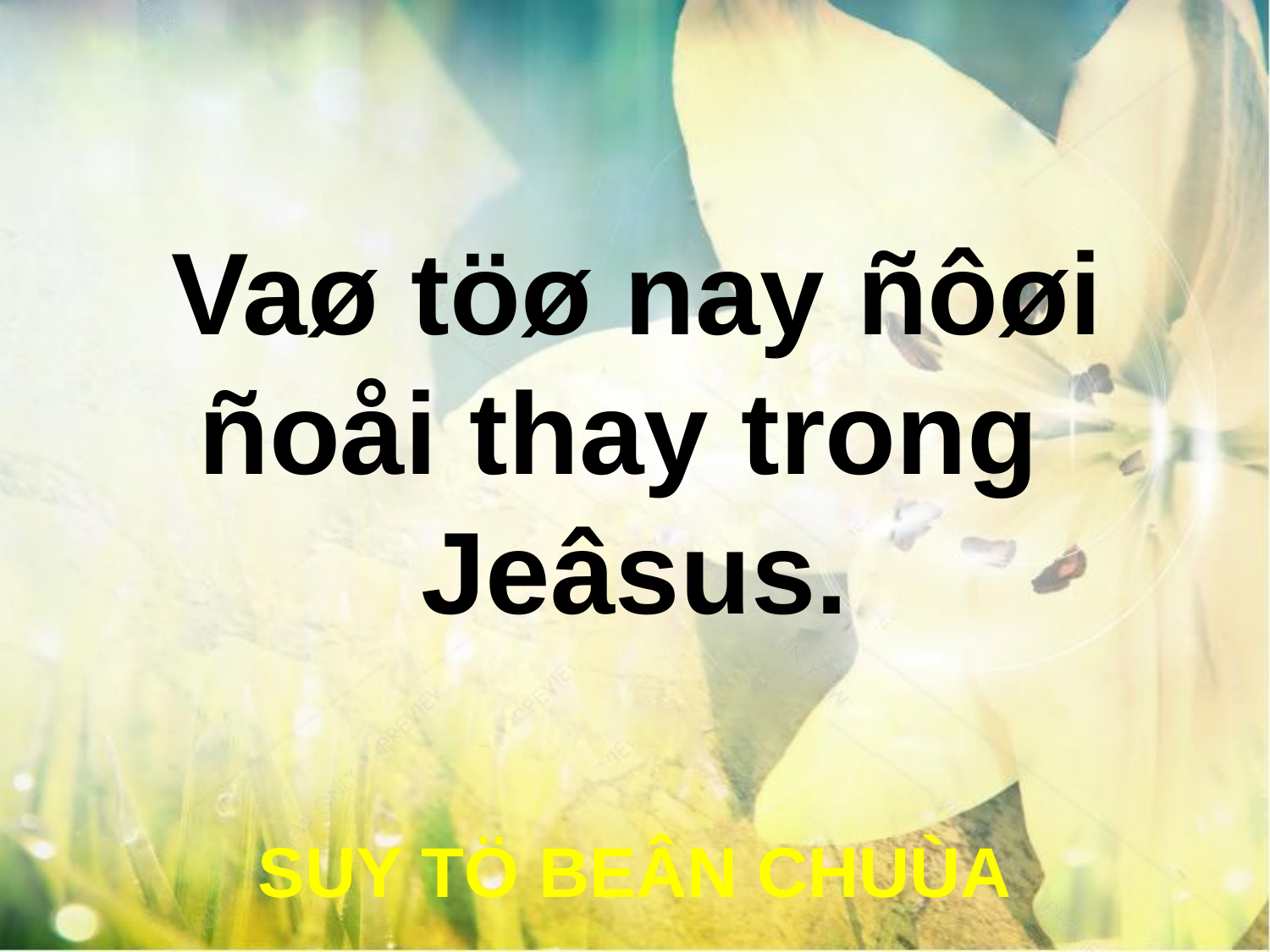

Vaø töø nay ñôøi
ñoåi thay trong
Jeâsus.
SUY TÖ BEÂN CHUÙA